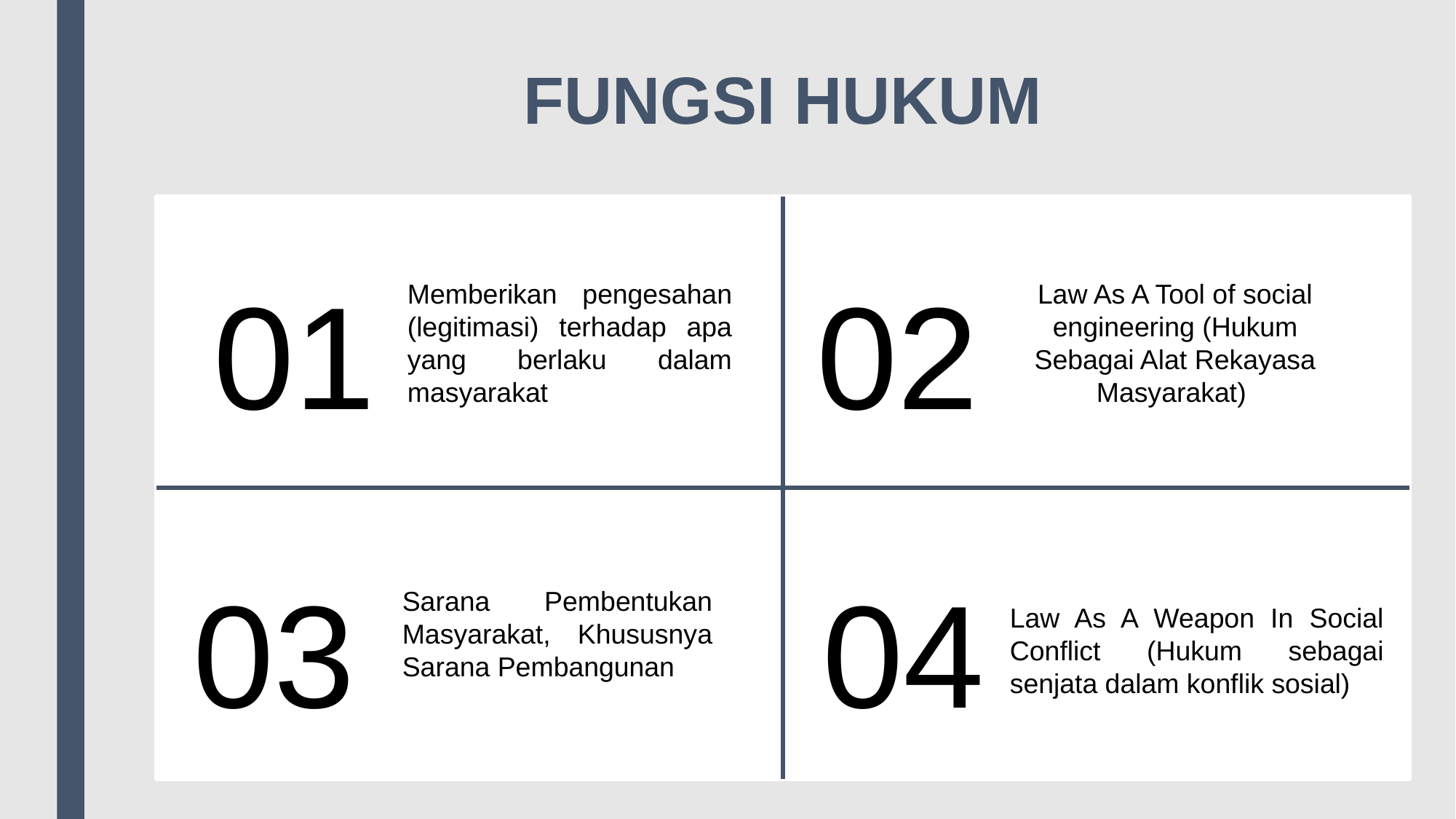

# FUNGSI HUKUM

01
02
Memberikan pengesahan (legitimasi) terhadap apa yang berlaku dalam masyarakat

Law As A Tool of social engineering (Hukum Sebagai Alat Rekayasa Masyarakat)

03
04
Sarana Pembentukan Masyarakat, Khususnya Sarana Pembangunan

Law As A Weapon In Social Conflict (Hukum sebagai senjata dalam konflik sosial)